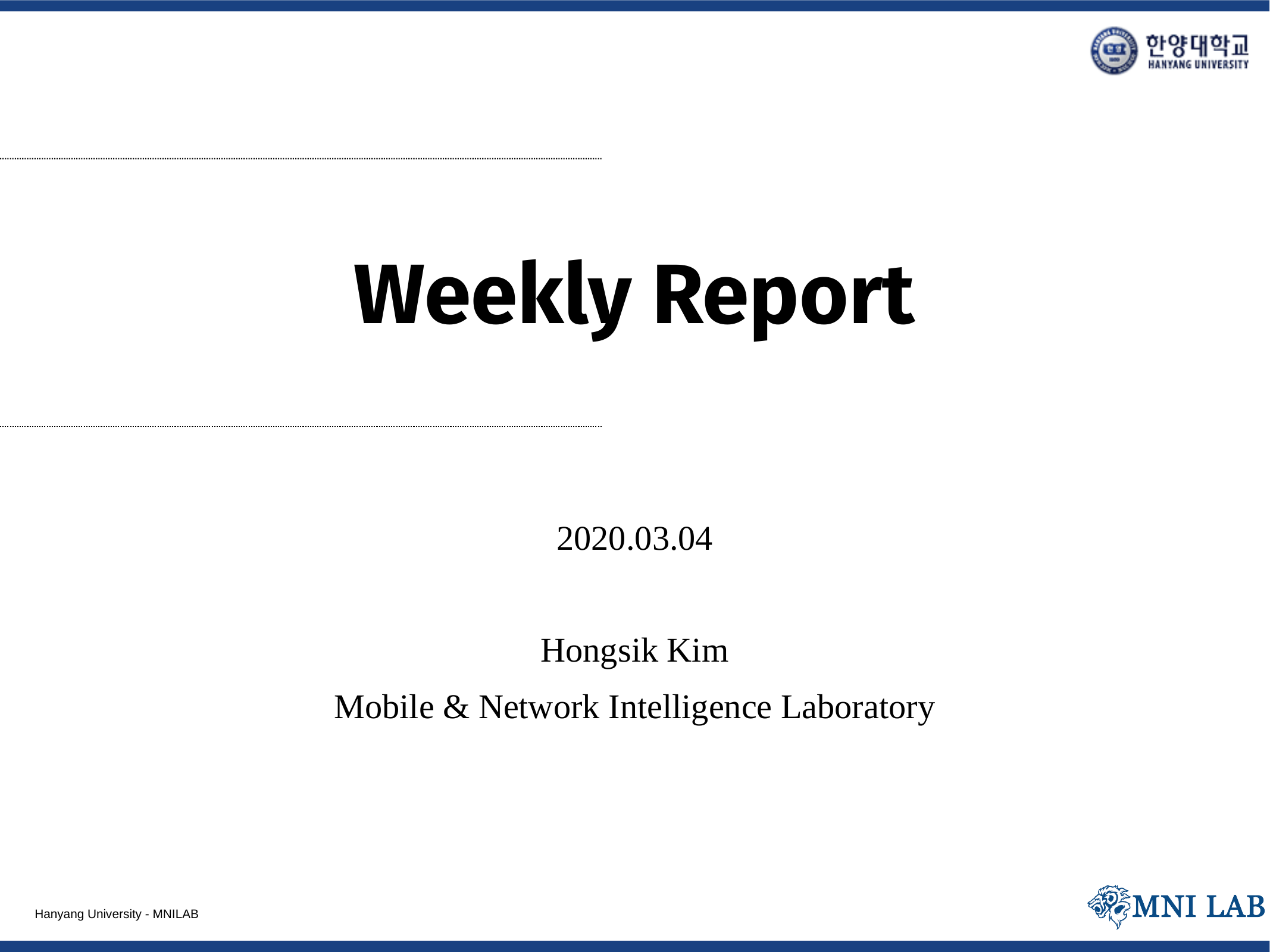

# Weekly Report
2020.03.04

Hongsik Kim
Mobile & Network Intelligence Laboratory